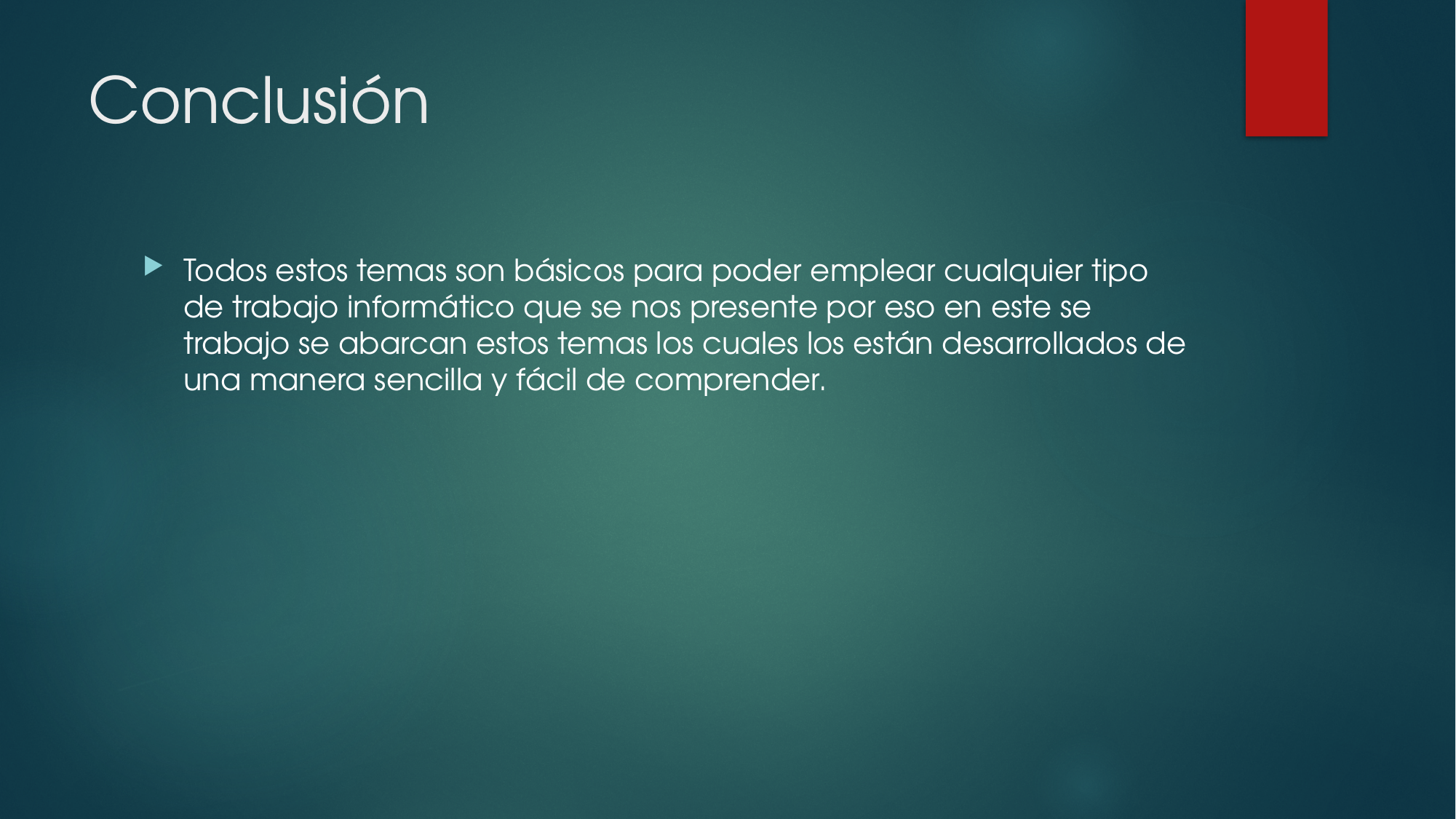

# Conclusión
Todos estos temas son básicos para poder emplear cualquier tipo de trabajo informático que se nos presente por eso en este se trabajo se abarcan estos temas los cuales los están desarrollados de una manera sencilla y fácil de comprender.